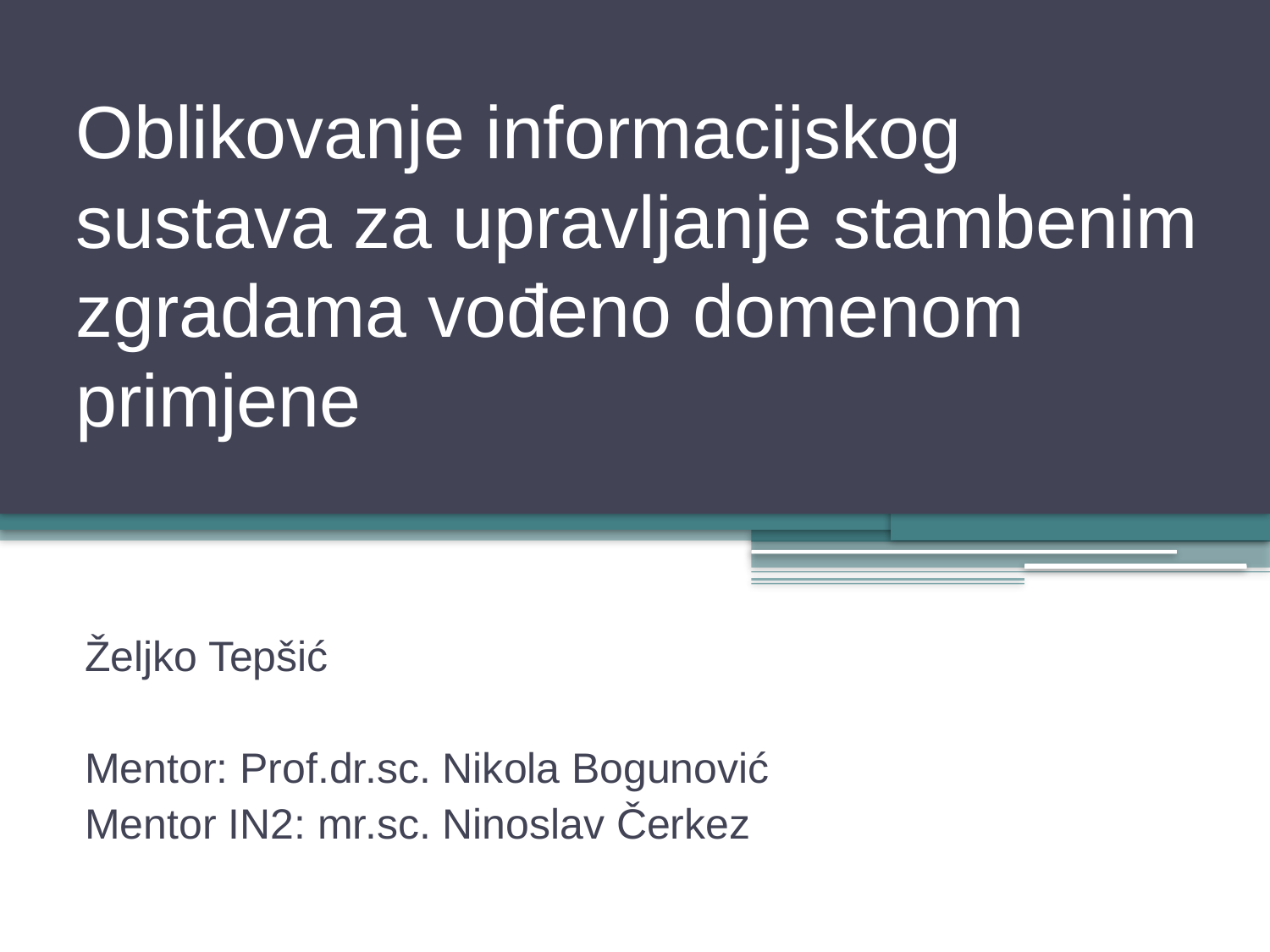

# Oblikovanje informacijskog sustava za upravljanje stambenim zgradama vođeno domenom primjene
Željko Tepšić

Mentor: Prof.dr.sc. Nikola Bogunović
Mentor IN2: mr.sc. Ninoslav Čerkez